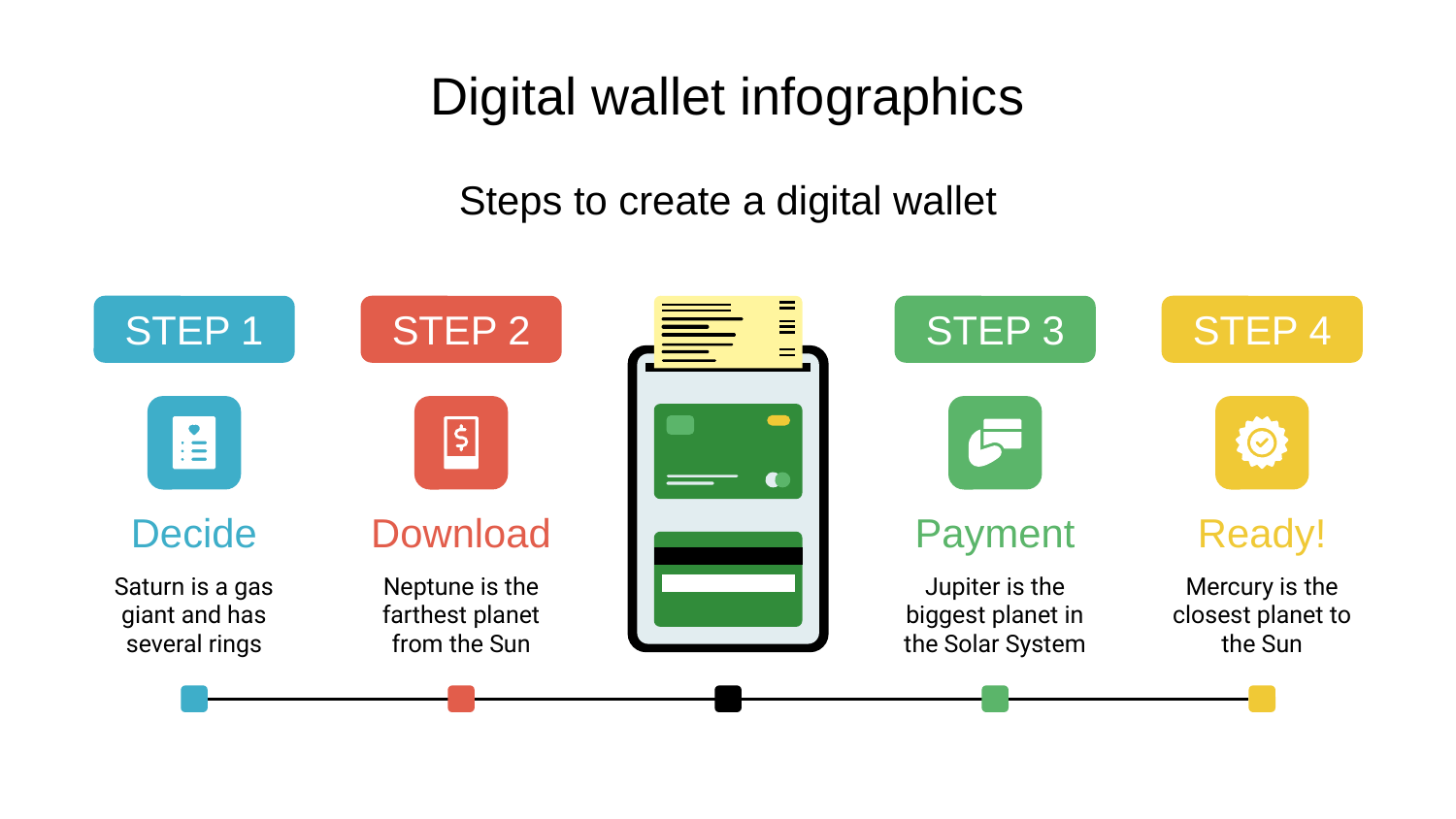

# Digital wallet infographics
Steps to create a digital wallet
STEP 1

Decide
Saturn is a gas giant and has several rings

STEP 2

Download
Neptune is the farthest planet from the Sun

STEP 3

Payment
Jupiter is the biggest planet in the Solar System

STEP 4

Ready!
Mercury is the closest planet to the Sun